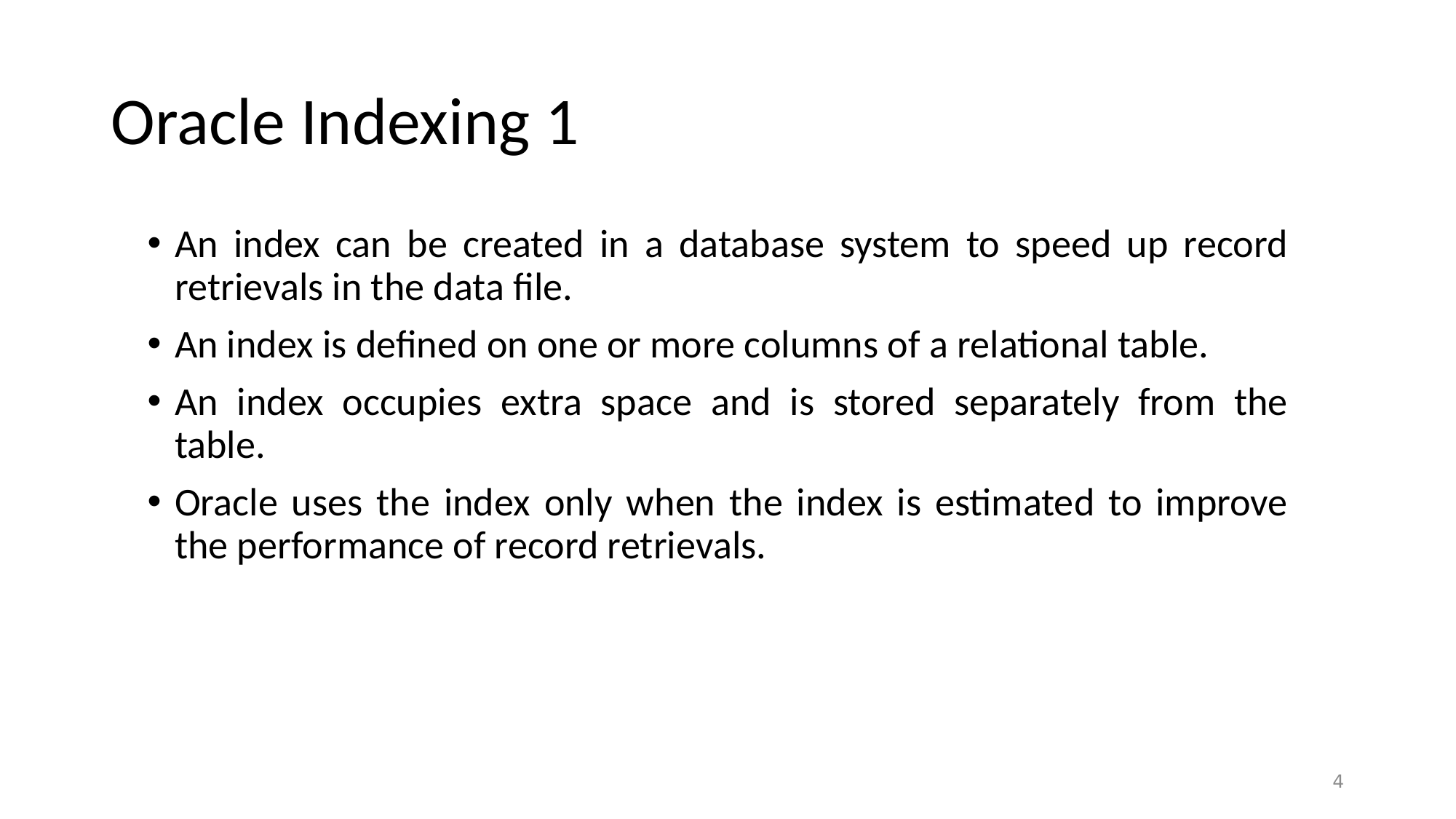

# Oracle Indexing 1
An index can be created in a database system to speed up record retrievals in the data file.
An index is defined on one or more columns of a relational table.
An index occupies extra space and is stored separately from the table.
Oracle uses the index only when the index is estimated to improve the performance of record retrievals.

4